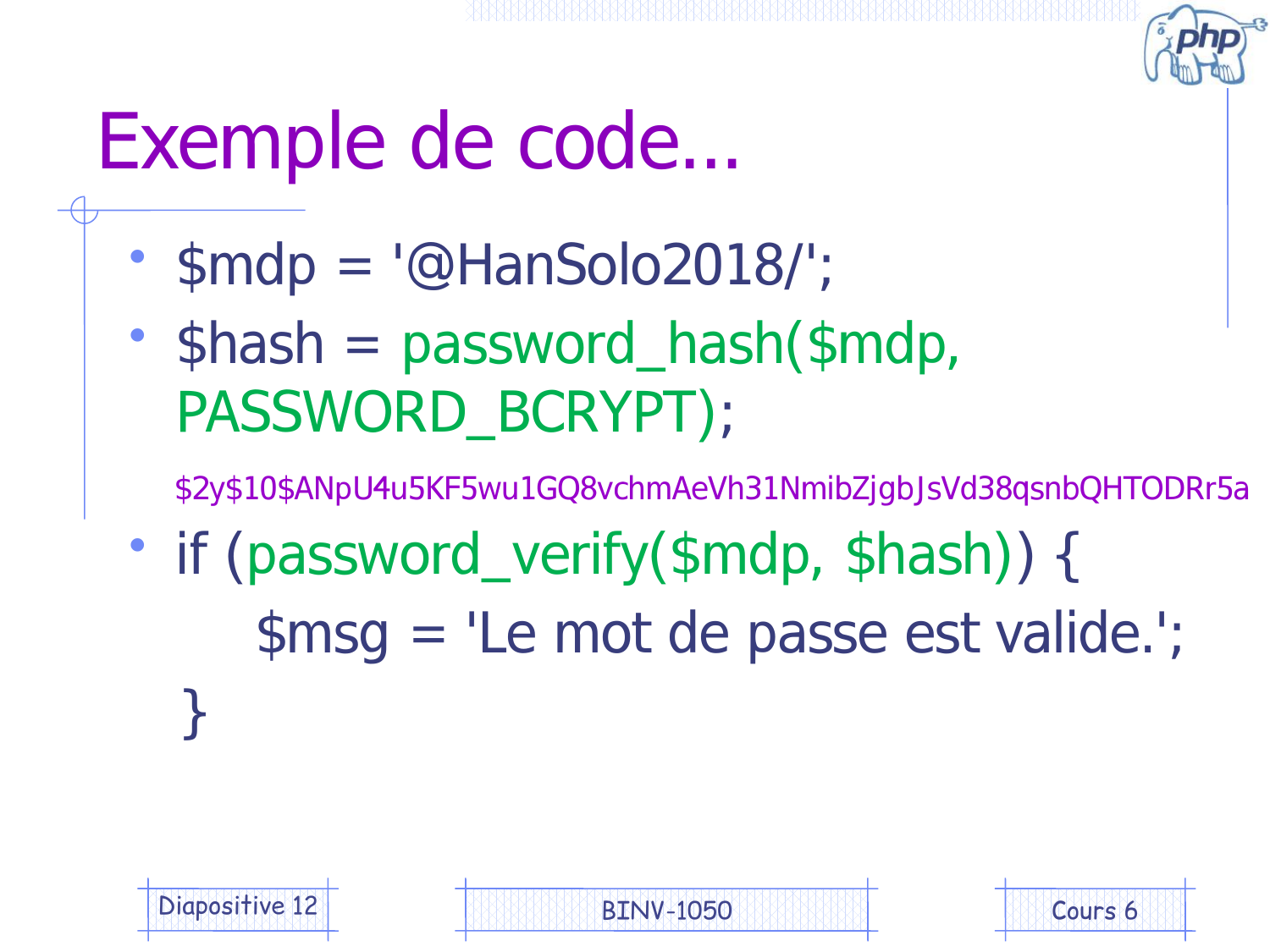

# Exemple de code…
$mdp = '@HanSolo2018/';
$hash = password_hash($mdp, PASSWORD_BCRYPT);
    $2y$10$ANpU4u5KF5wu1GQ8vchmAeVh31NmibZjgbJsVd38qsnbQHTODRr5a
if (password_verify($mdp, $hash)) {
	$msg = 'Le mot de passe est valide.';
   }
Diapositive 12
BINV-1050
Cours 6